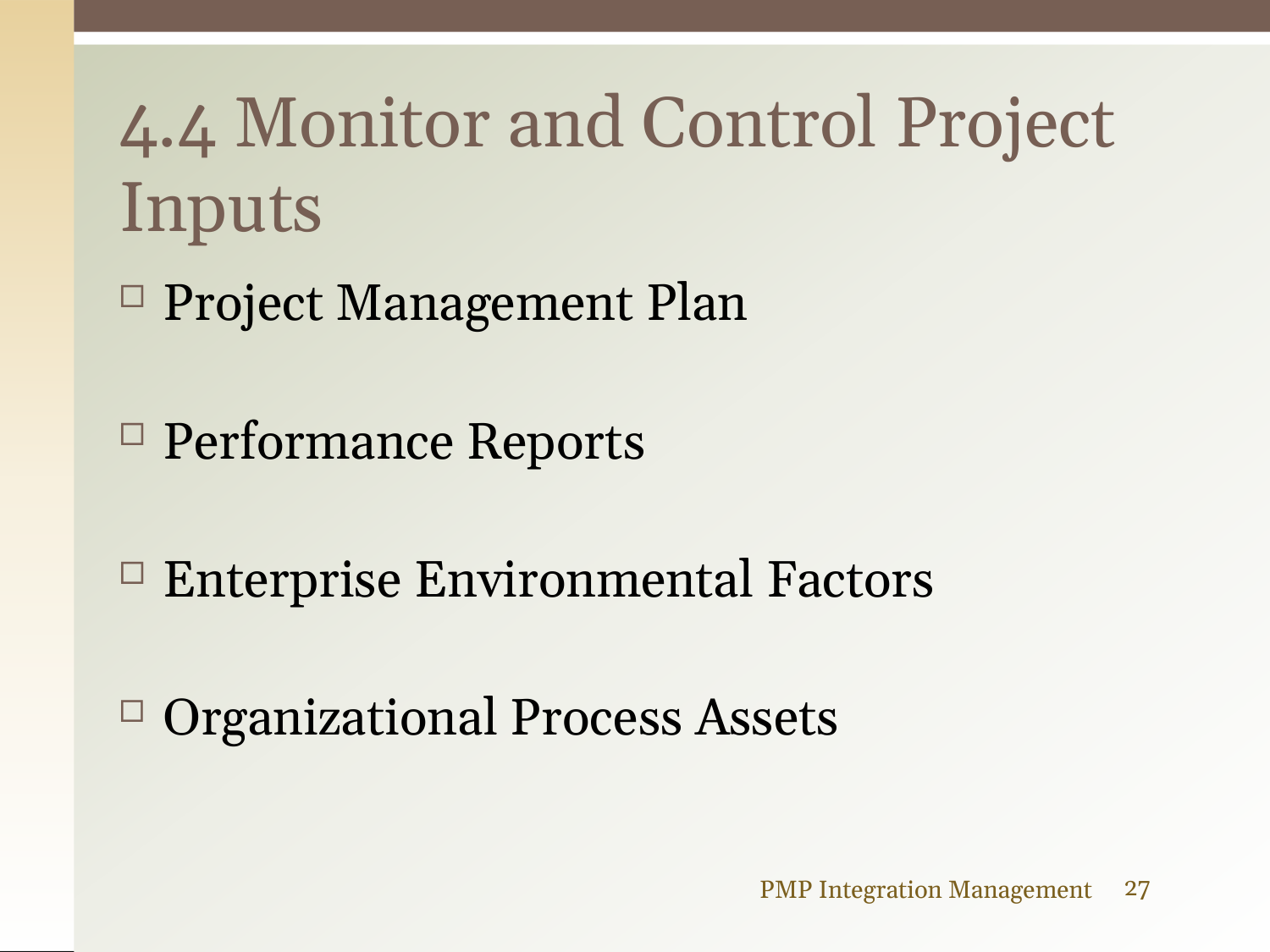

# 4.4 Monitor and Control Project
Inputs
Project Management Plan

Performance Reports

Enterprise Environmental Factors

Organizational Process Assets
PMP Integration Management
27